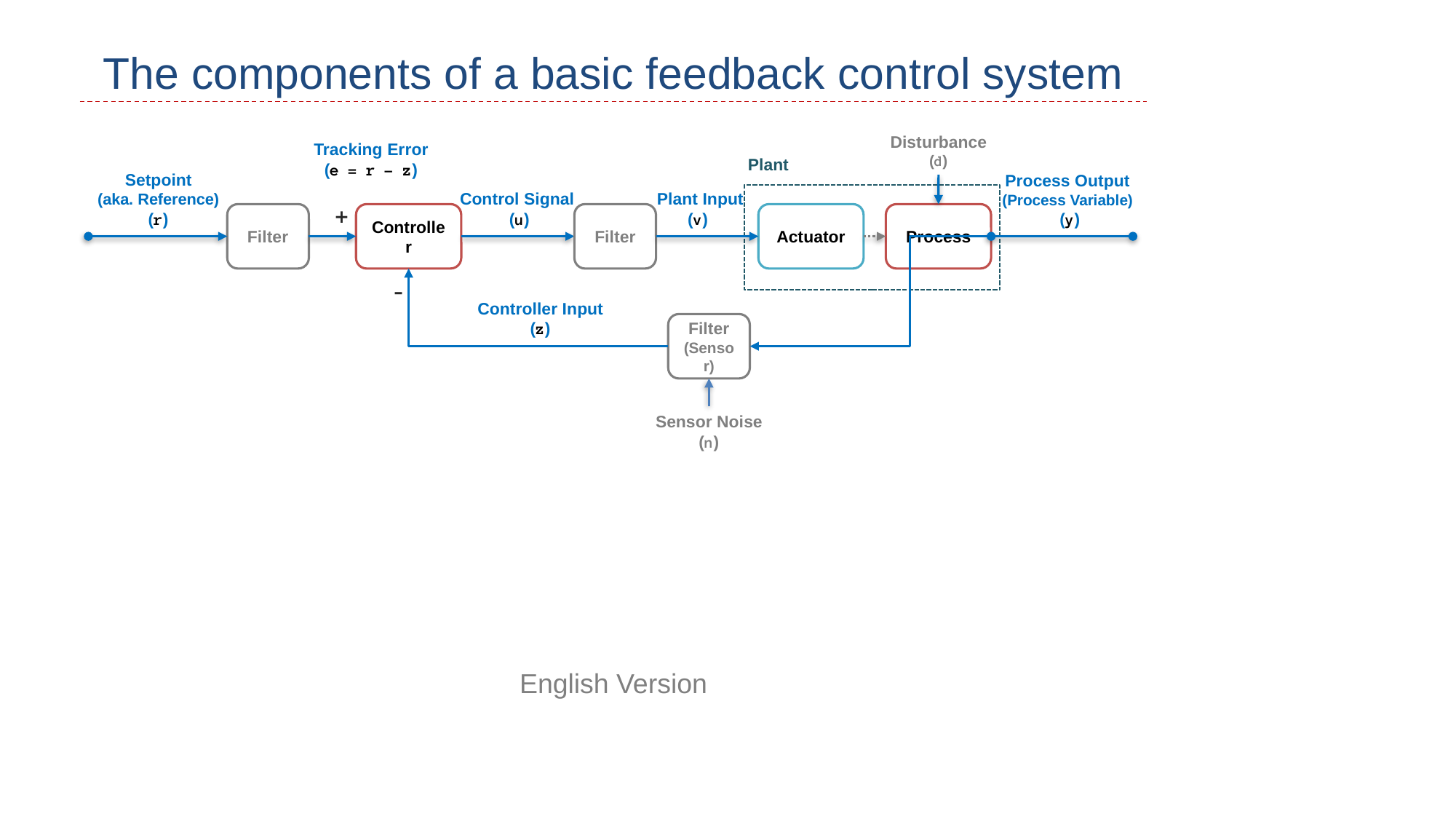

The components of a basic feedback control system
Disturbance
(d)
Tracking Error
(e = r - z)
Plant
Setpoint
(aka. Reference)
(r)
Process Output
(Process Variable)
 (y)
Control Signal
 (u)
 Plant Input
(v)

+
Filter
Controller
Filter
Actuator
Process
-
Controller Input
(z)
Filter
(Sensor)
Sensor Noise
(n)
English Version